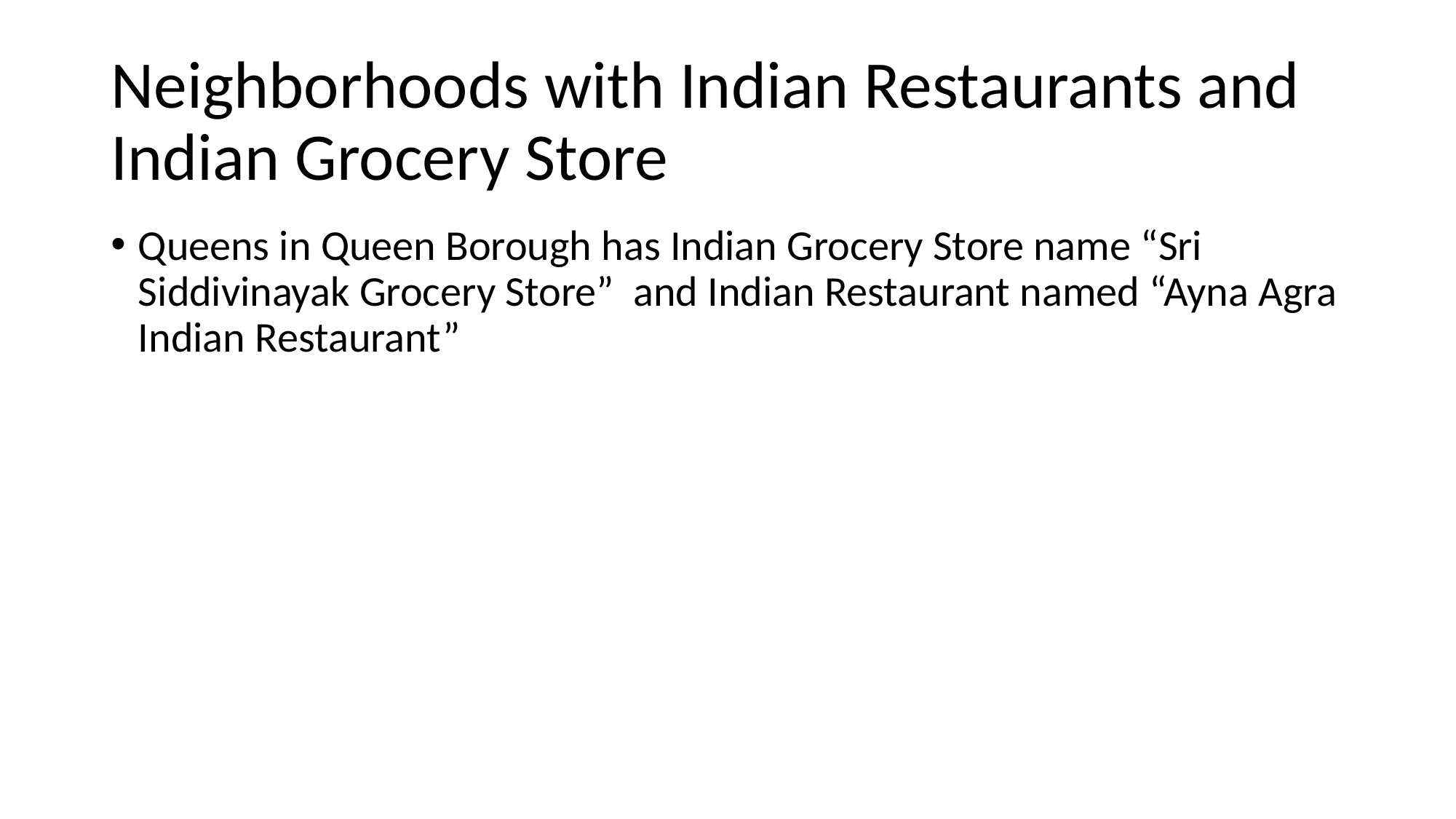

# Neighborhoods with Indian Restaurants and Indian Grocery Store
Queens in Queen Borough has Indian Grocery Store name “Sri Siddivinayak Grocery Store”  and Indian Restaurant named “Ayna Agra Indian Restaurant”